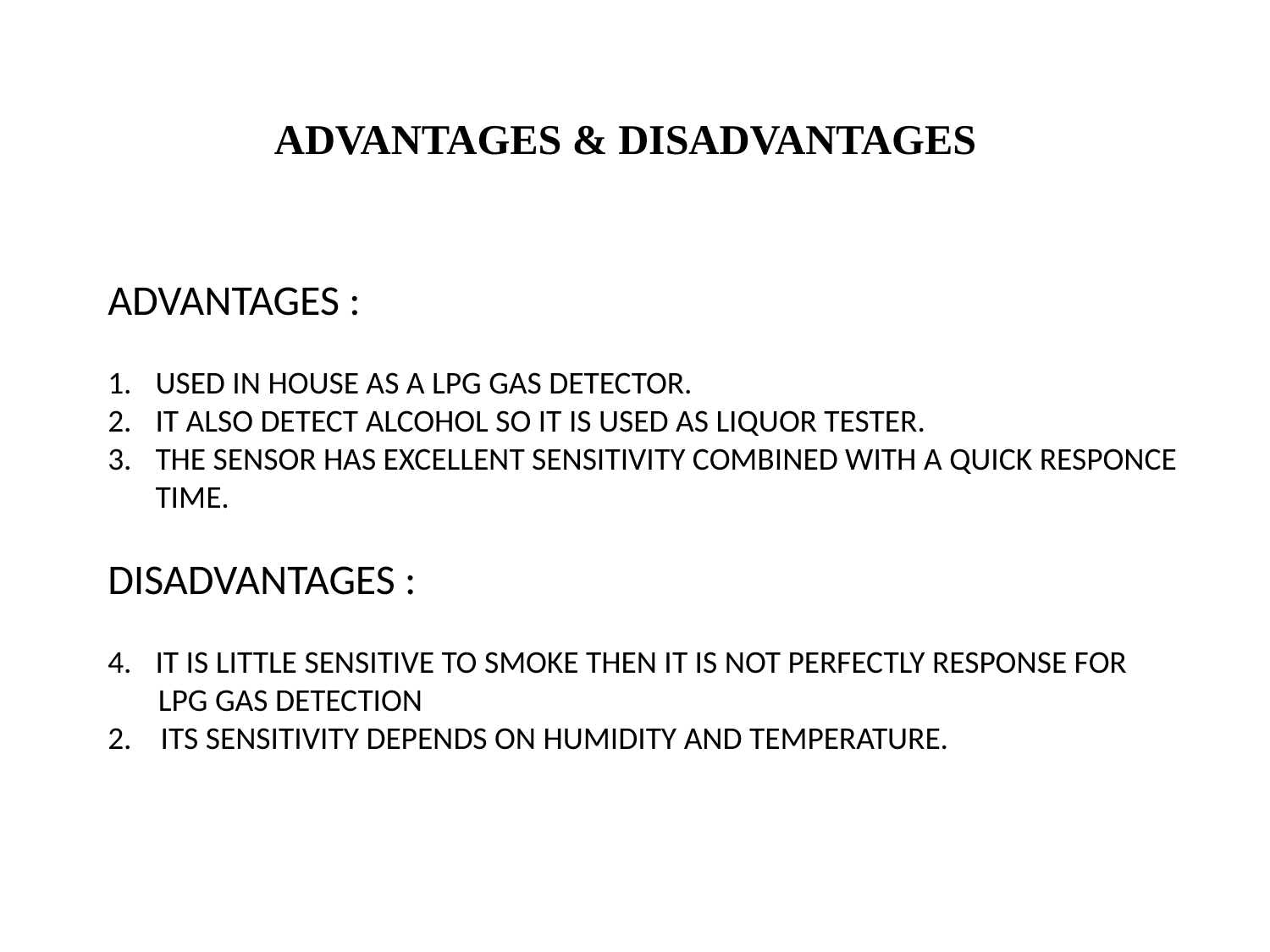

ADVANTAGES & DISADVANTAGES

ADVANTAGES :

USED IN HOUSE AS A LPG GAS DETECTOR.
IT ALSO DETECT ALCOHOL SO IT IS USED AS LIQUOR TESTER.
THE SENSOR HAS EXCELLENT SENSITIVITY COMBINED WITH A QUICK RESPONCE TIME.

DISADVANTAGES :

IT IS LITTLE SENSITIVE TO SMOKE THEN IT IS NOT PERFECTLY RESPONSE FOR
       LPG GAS DETECTION
2.    ITS SENSITIVITY DEPENDS ON HUMIDITY AND TEMPERATURE.